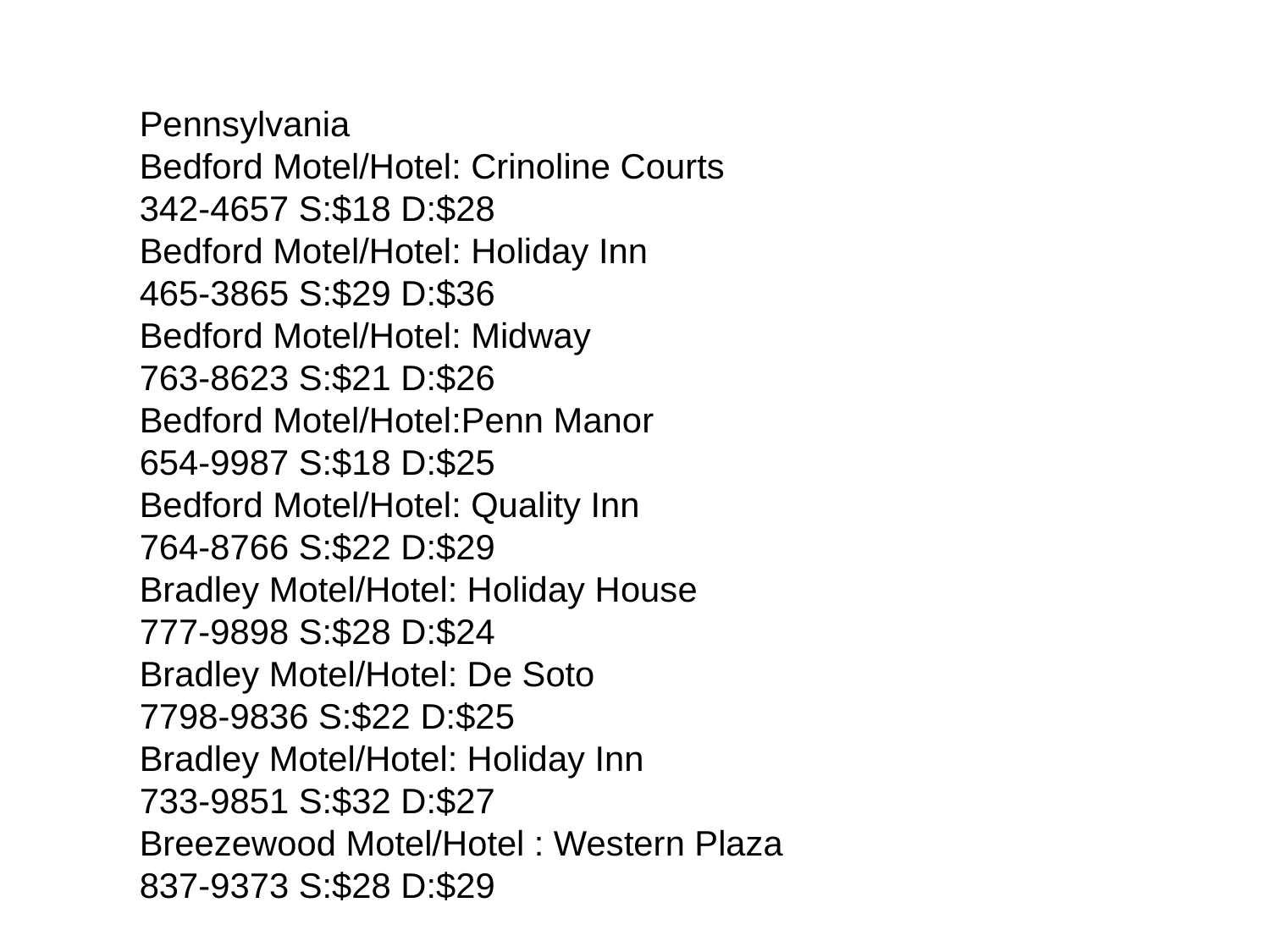

Pennsylvania
Bedford Motel/Hotel: Crinoline Courts
342-4657 S:$18 D:$28
Bedford Motel/Hotel: Holiday Inn
465-3865 S:$29 D:$36
Bedford Motel/Hotel: Midway
763-8623 S:$21 D:$26
Bedford Motel/Hotel:Penn Manor
654-9987 S:$18 D:$25
Bedford Motel/Hotel: Quality Inn
764-8766 S:$22 D:$29
Bradley Motel/Hotel: Holiday House
777-9898 S:$28 D:$24
Bradley Motel/Hotel: De Soto
7798-9836 S:$22 D:$25
Bradley Motel/Hotel: Holiday Inn
733-9851 S:$32 D:$27
Breezewood Motel/Hotel : Western Plaza
837-9373 S:$28 D:$29
19